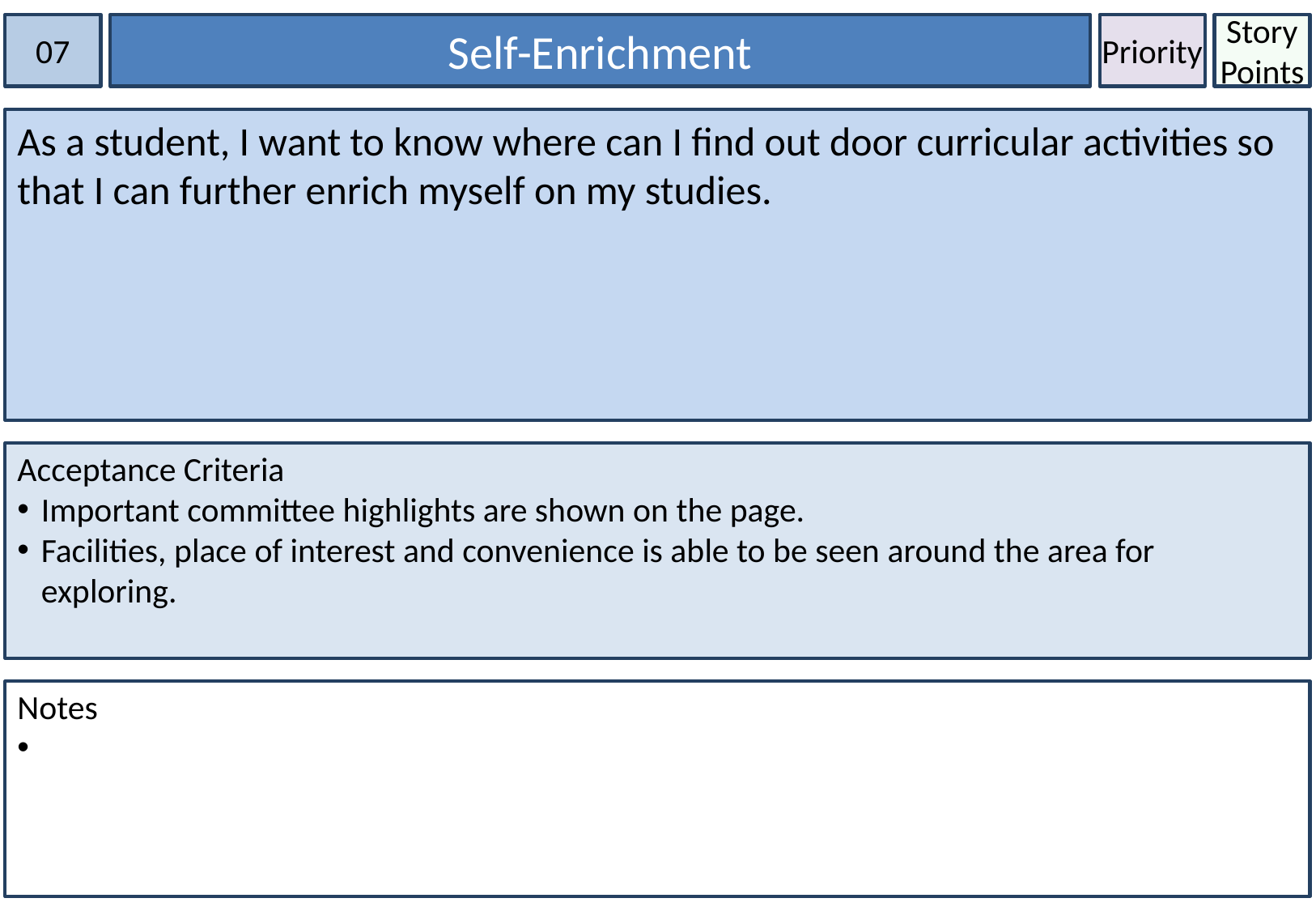

07
Self-Enrichment
Priority
Story Points
As a student, I want to know where can I find out door curricular activities so that I can further enrich myself on my studies.
Acceptance Criteria
Important committee highlights are shown on the page.
Facilities, place of interest and convenience is able to be seen around the area for exploring.

Notes